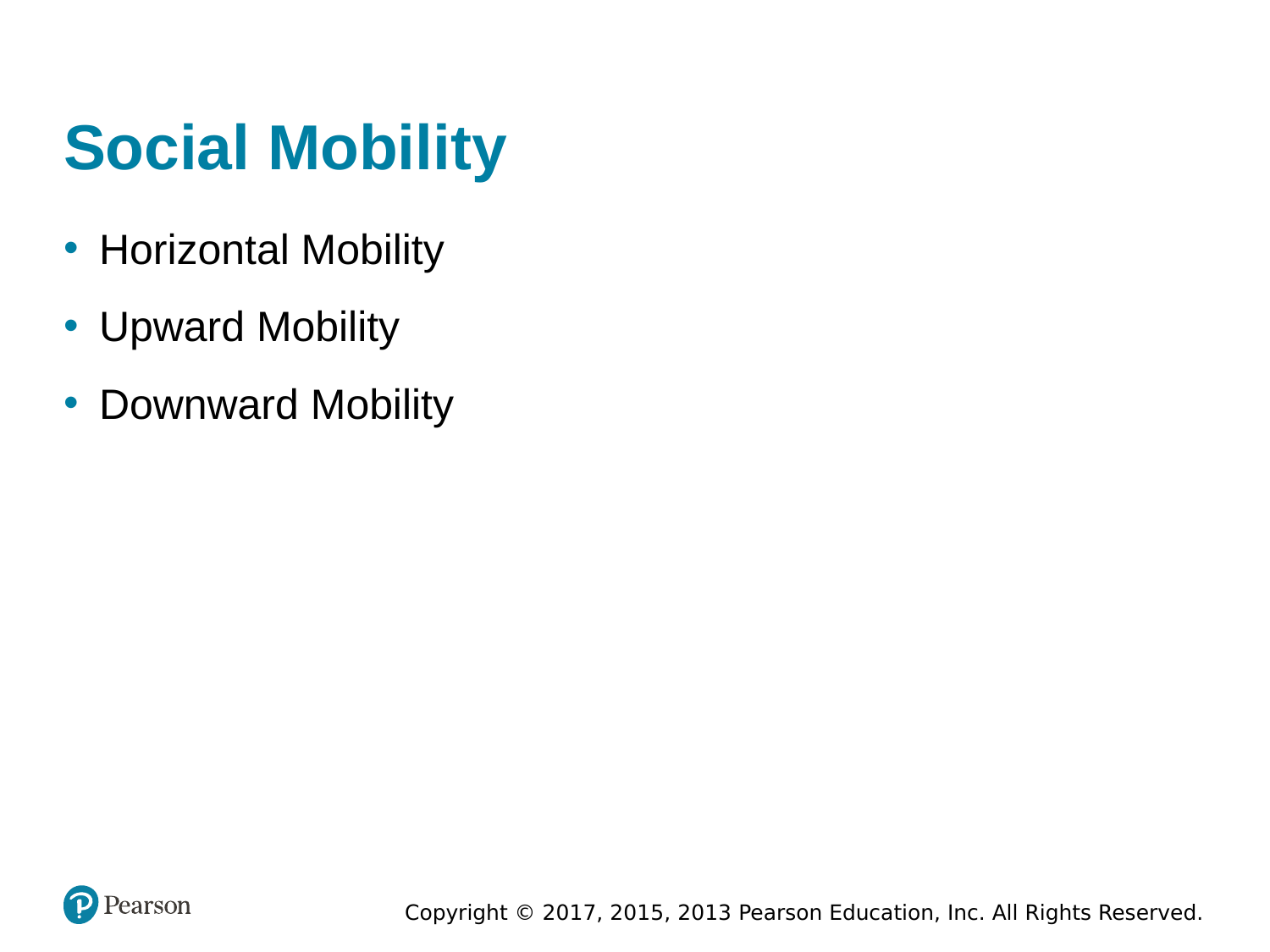

Social Mobility
Horizontal Mobility
Upward Mobility
Downward Mobility